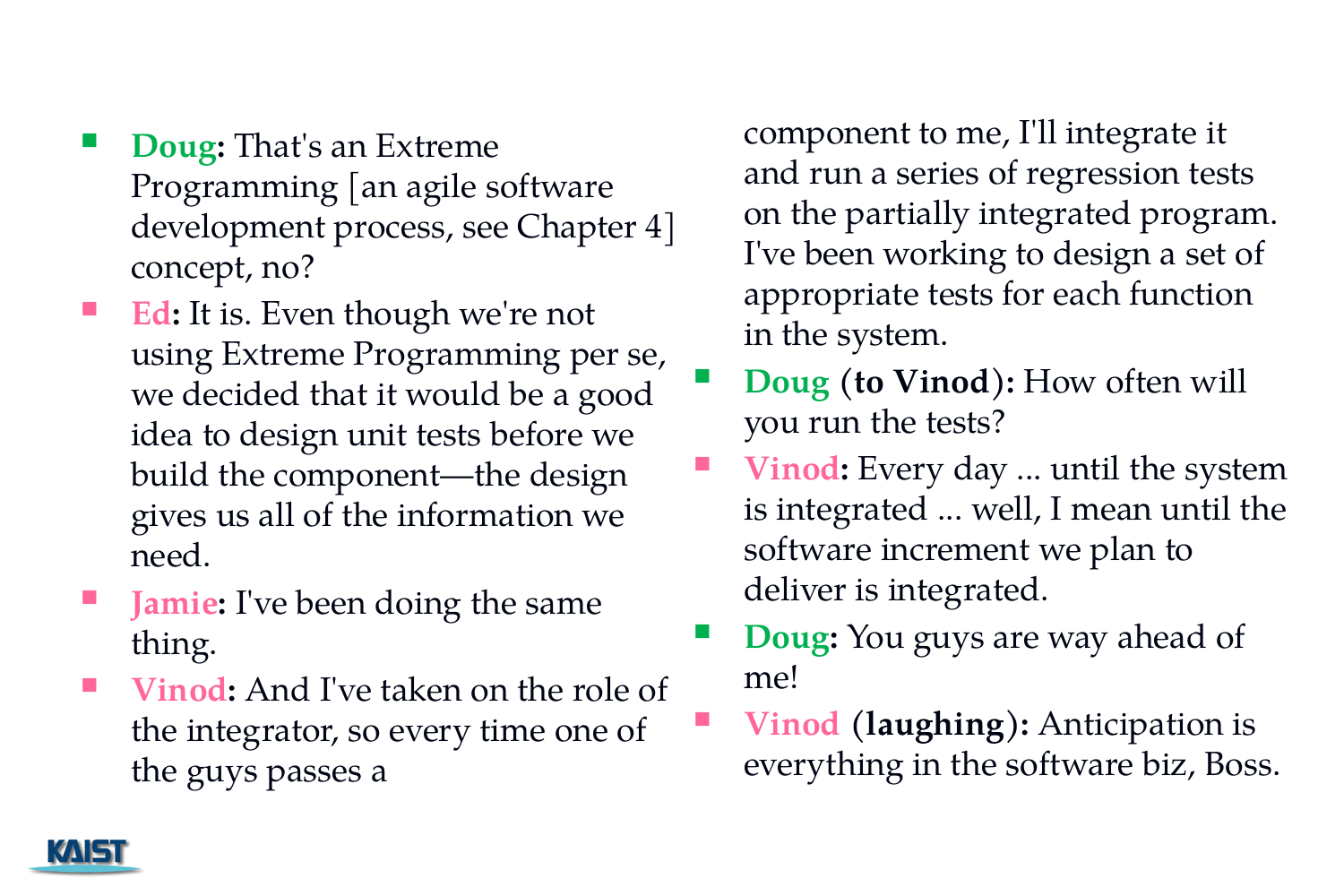

#
	component to me, I'll integrate it and run a series of regression tests on the partially integrated program. I've been working to design a set of appropriate tests for each function in the system.
Doug (to Vinod): How often will you run the tests?
Vinod: Every day ... until the system is integrated ... well, I mean until the software increment we plan to deliver is integrated.
Doug: You guys are way ahead of me!
Vinod (laughing): Anticipation is everything in the software biz, Boss.

Doug: That's an Extreme Programming [an agile software development process, see Chapter 4] concept, no?
Ed: It is. Even though we're not using Extreme Programming per se, we decided that it would be a good idea to design unit tests before we build the component—the design gives us all of the information we need.
Jamie: I've been doing the same thing.
Vinod: And I've taken on the role of the integrator, so every time one of the guys passes a
89